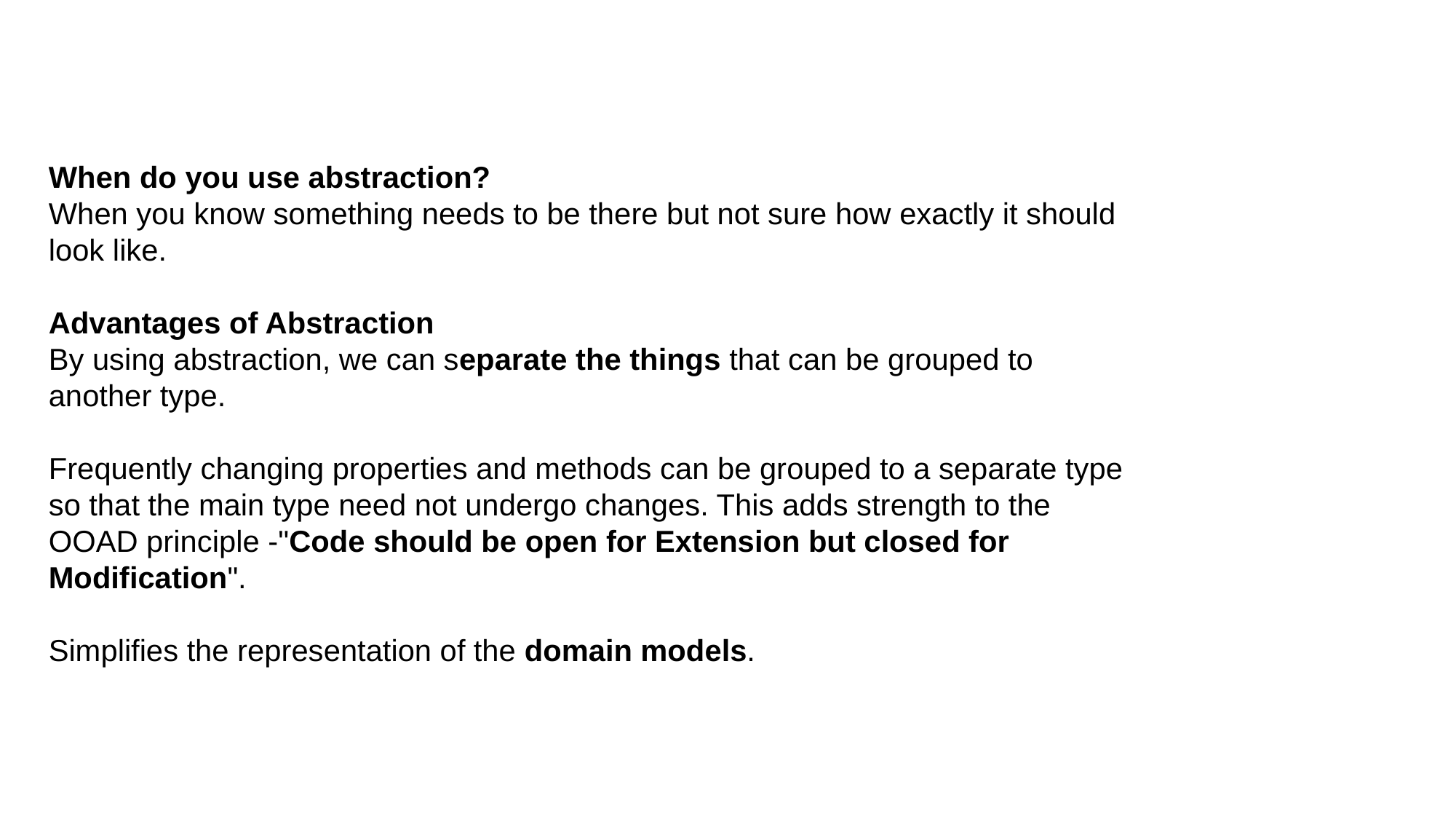

When do you use abstraction?
When you know something needs to be there but not sure how exactly it should look like.
Advantages of Abstraction
By using abstraction, we can separate the things that can be grouped to another type.
Frequently changing properties and methods can be grouped to a separate type so that the main type need not undergo changes. This adds strength to the OOAD principle -"Code should be open for Extension but closed for Modification".
Simplifies the representation of the domain models.